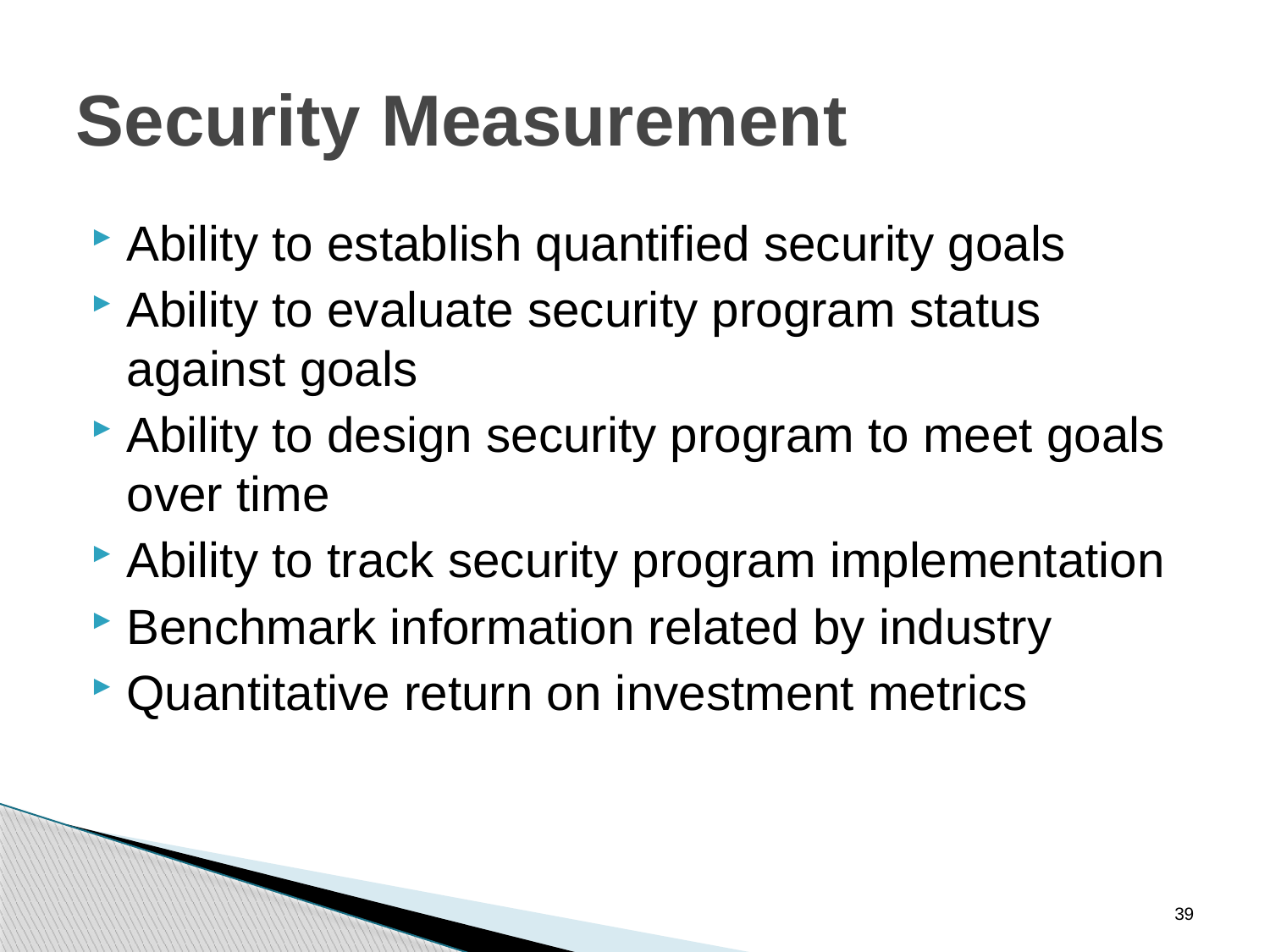

# Security Measurement
Ability to establish quantified security goals
Ability to evaluate security program status against goals
Ability to design security program to meet goals over time
Ability to track security program implementation
Benchmark information related by industry
Quantitative return on investment metrics
39